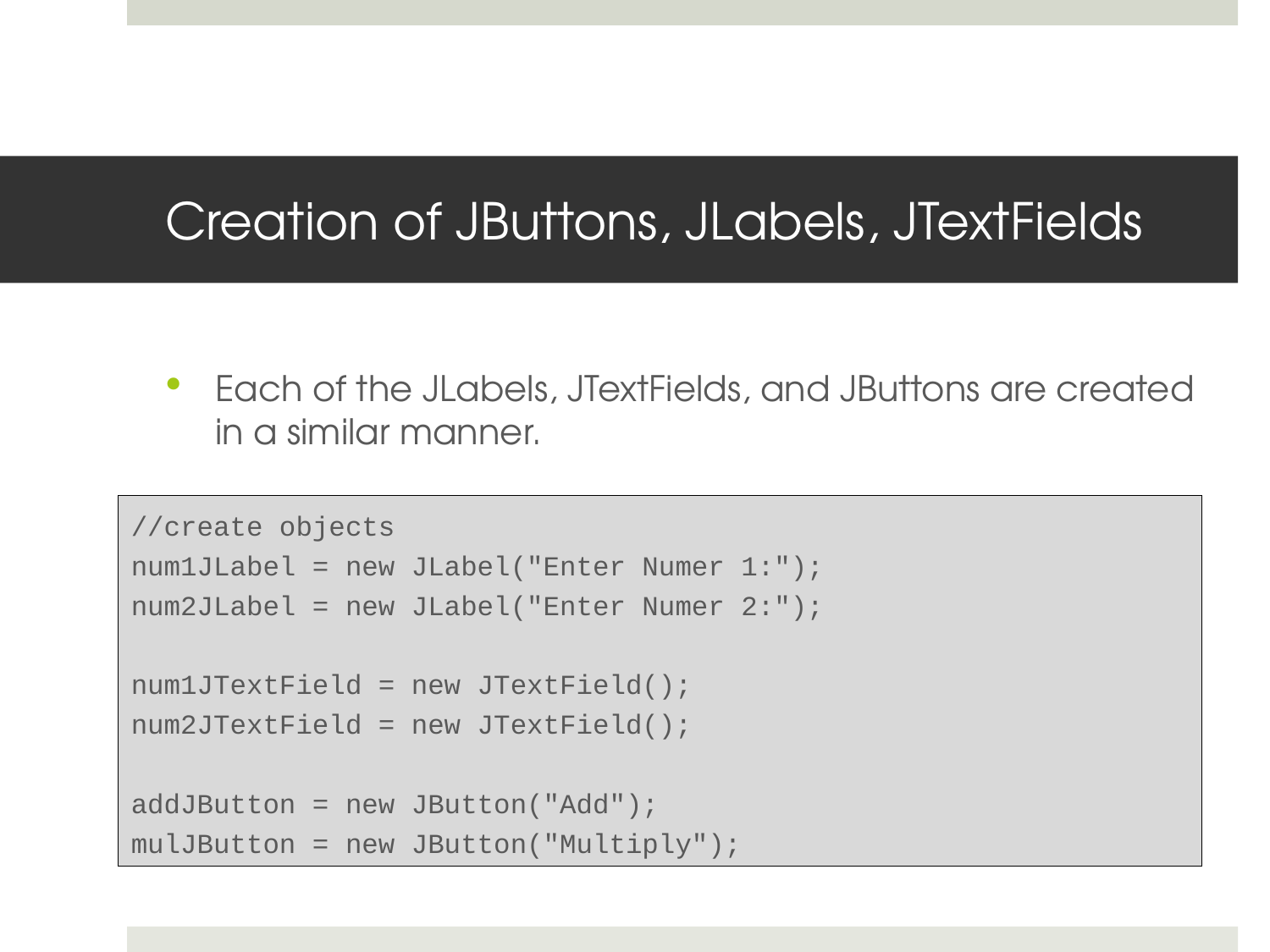

# Creation of JButtons, JLabels, JTextFields
Each of the JLabels, JTextFields, and JButtons are created in a similar manner.
//create objects
num1JLabel = new JLabel("Enter Numer 1:");
num2JLabel = new JLabel("Enter Numer 2:");

num1JTextField = new JTextField();
num2JTextField = new JTextField();

addJButton = new JButton("Add");
mulJButton = new JButton("Multiply");